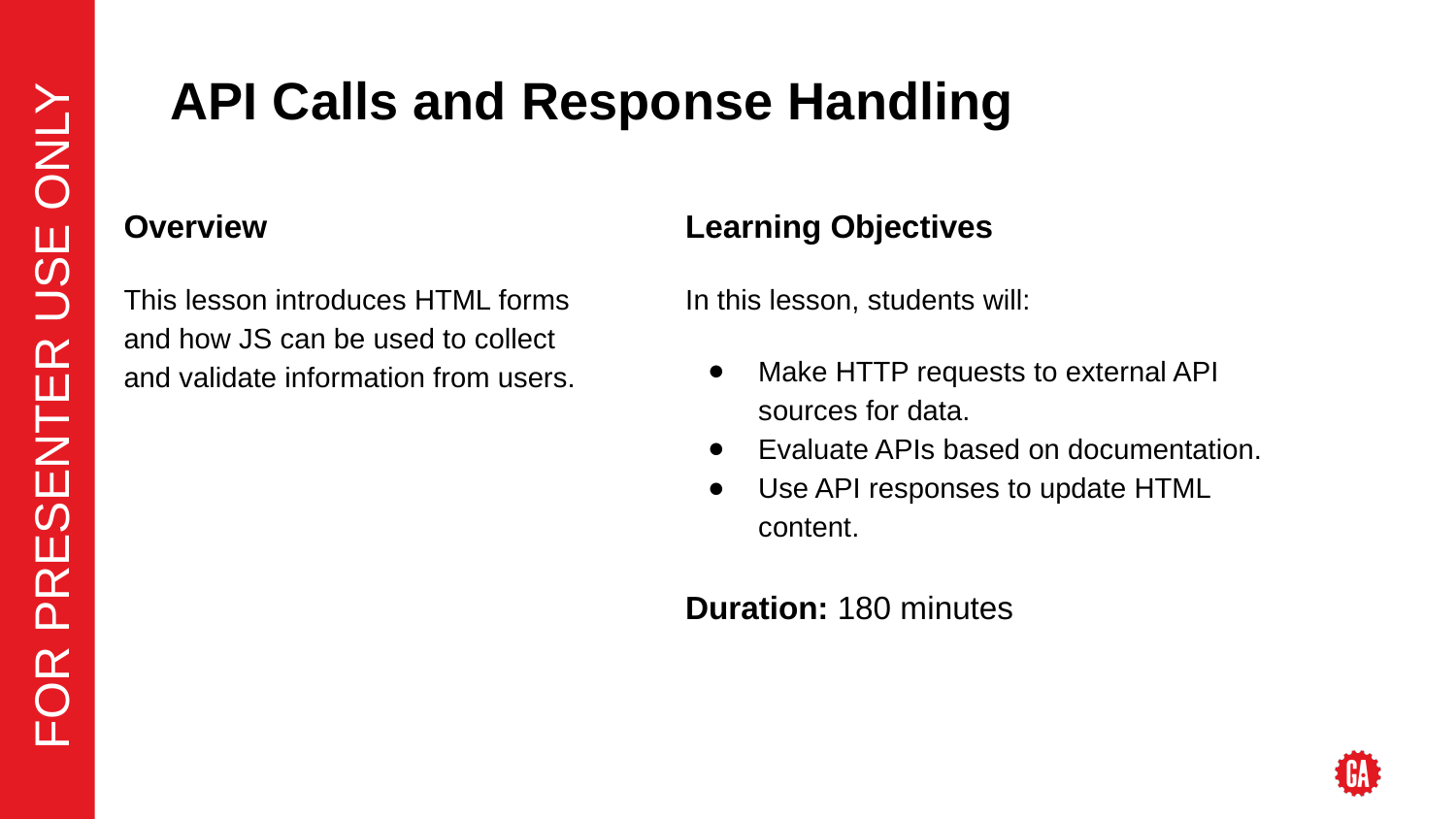

# API Calls and Response Handling
Overview
This lesson introduces HTML forms and how JS can be used to collect and validate information from users.

Learning Objectives
In this lesson, students will:
Make HTTP requests to external API sources for data.
Evaluate APIs based on documentation.
Use API responses to update HTML content.
Duration: 180 minutes